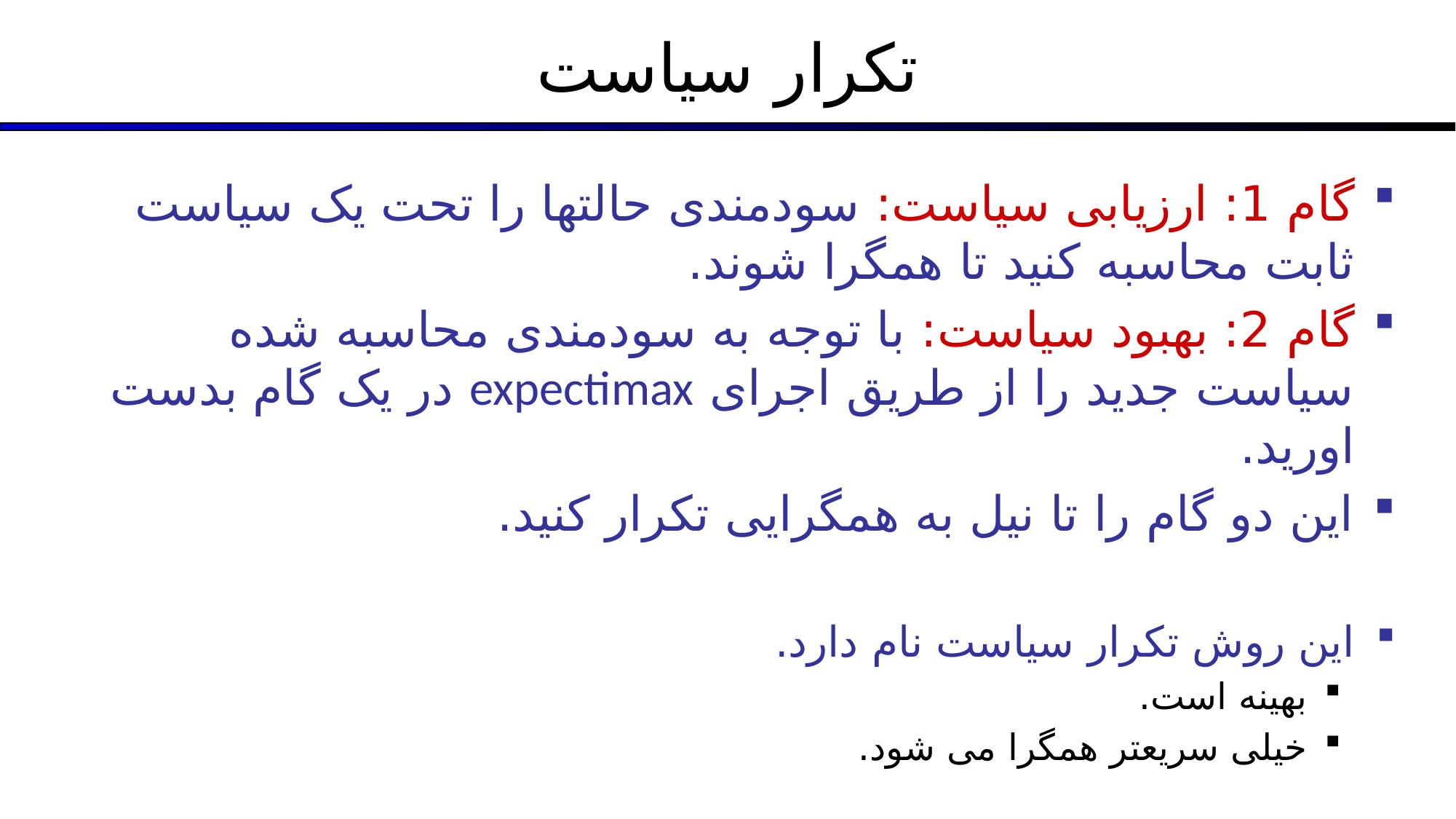

# تکرار سیاست
گام 1: ارزیابی سیاست: سودمندی حالتها را تحت یک سیاست ثابت محاسبه کنید تا همگرا شوند.
گام 2: بهبود سیاست: با توجه به سودمندی محاسبه شده سیاست جدید را از طریق اجرای expectimax در یک گام بدست اورید.
این دو گام را تا نیل به همگرایی تکرار کنید.

این روش تکرار سیاست نام دارد.
بهینه است.
خیلی سریعتر همگرا می شود.